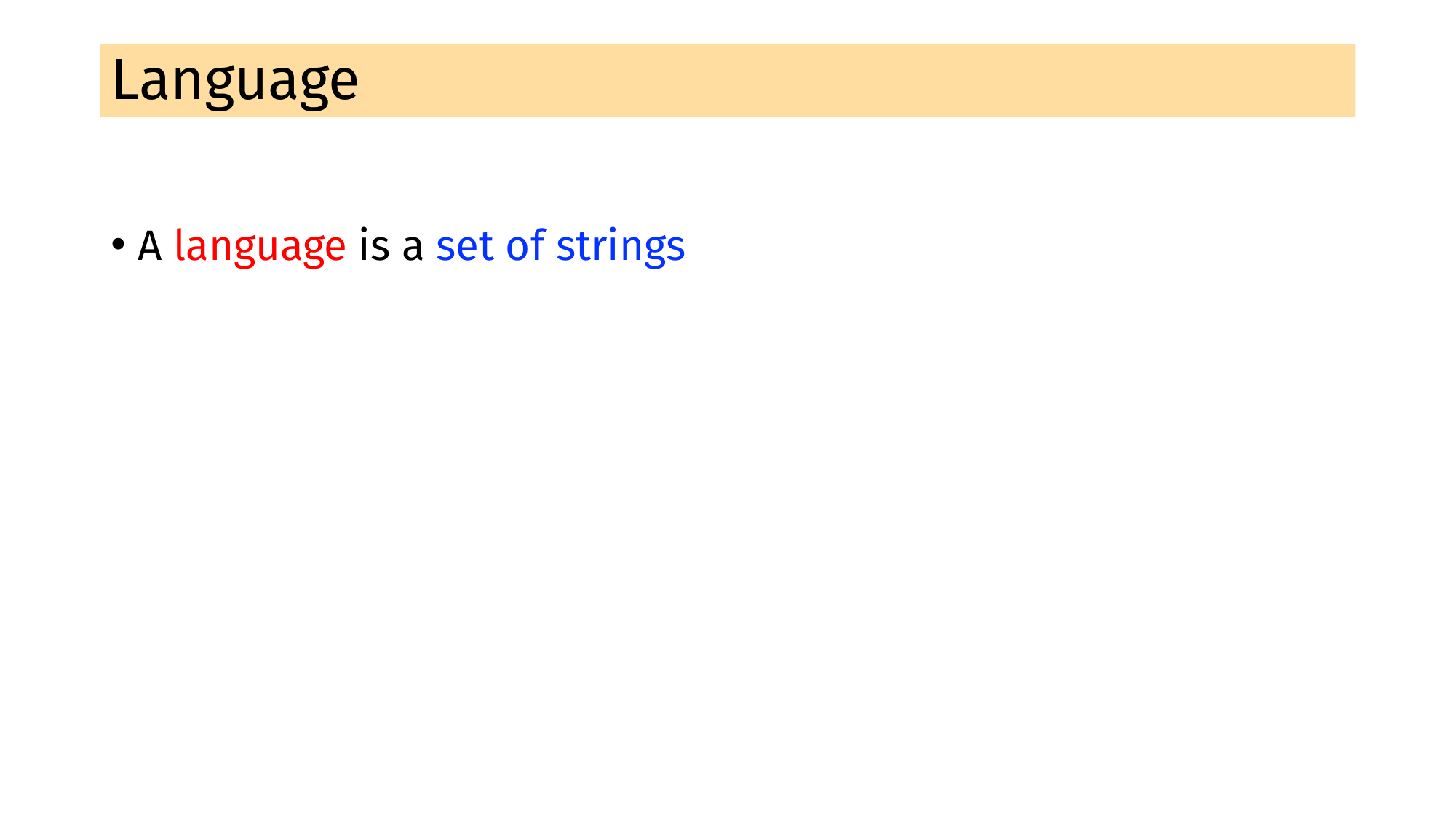

# Language
A language is a set of strings